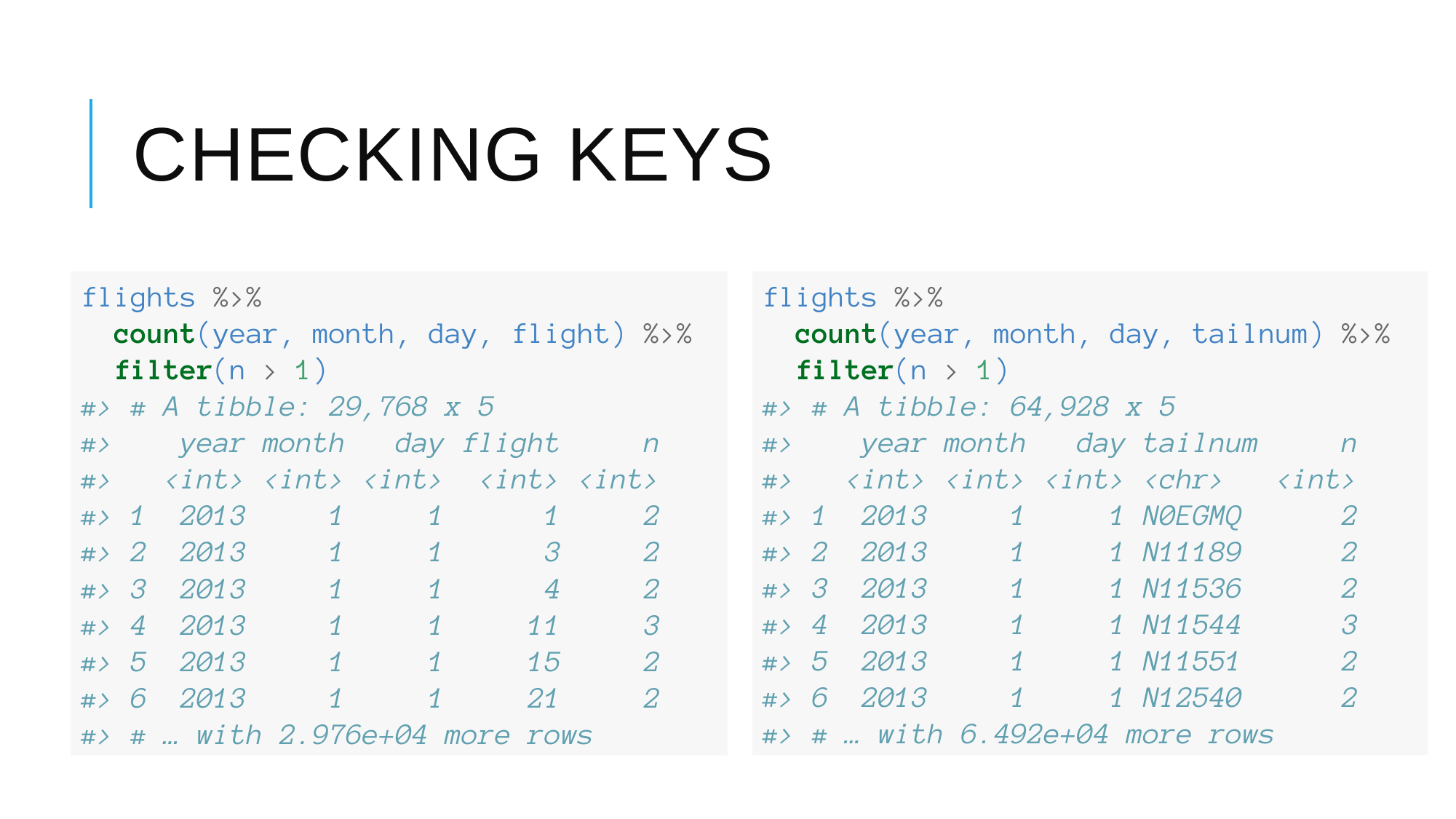

# Checking keys
flights %>%
  count(year, month, day, tailnum) %>%
  filter(n > 1)
#> # A tibble: 64,928 x 5
#>    year month   day tailnum     n
#>   <int> <int> <int> <chr>   <int>
#> 1  2013     1     1 N0EGMQ      2
#> 2  2013     1     1 N11189      2
#> 3  2013     1     1 N11536      2
#> 4  2013     1     1 N11544      3
#> 5  2013     1     1 N11551      2
#> 6  2013     1     1 N12540      2
#> # … with 6.492e+04 more rows
flights %>%
  count(year, month, day, flight) %>%
  filter(n > 1)
#> # A tibble: 29,768 x 5
#>    year month   day flight     n
#>   <int> <int> <int>  <int> <int>
#> 1  2013     1     1      1     2
#> 2  2013     1     1      3     2
#> 3  2013     1     1      4     2
#> 4  2013     1     1     11     3
#> 5  2013     1     1     15     2
#> 6  2013     1     1     21     2
#> # … with 2.976e+04 more rows